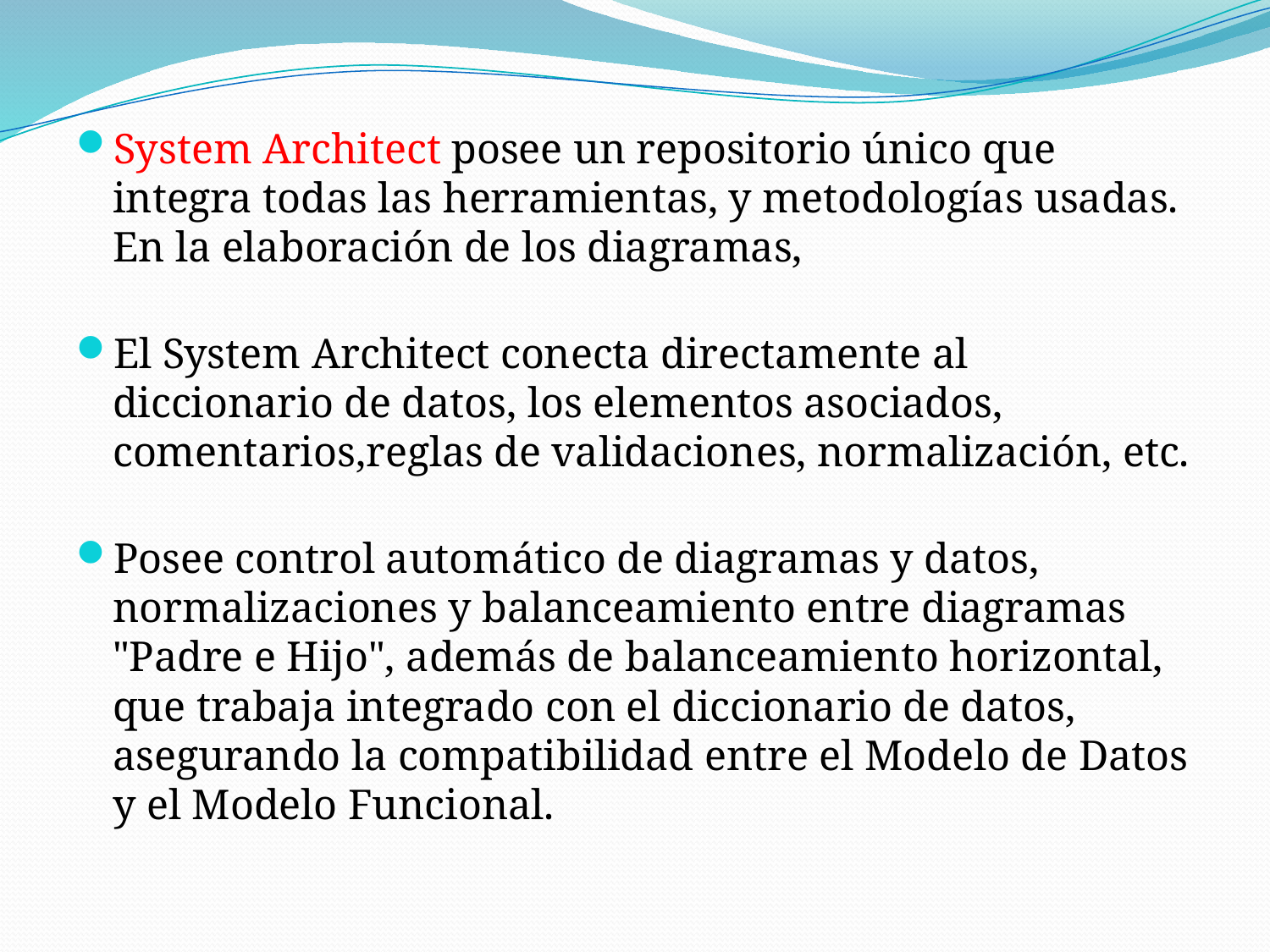

System Architect posee un repositorio único que integra todas las herramientas, y metodologías usadas. En la elaboración de los diagramas,
El System Architect conecta directamente al diccionario de datos, los elementos asociados, comentarios,reglas de validaciones, normalización, etc.
Posee control automático de diagramas y datos, normalizaciones y balanceamiento entre diagramas "Padre e Hijo", además de balanceamiento horizontal, que trabaja integrado con el diccionario de datos, asegurando la compatibilidad entre el Modelo de Datos y el Modelo Funcional.